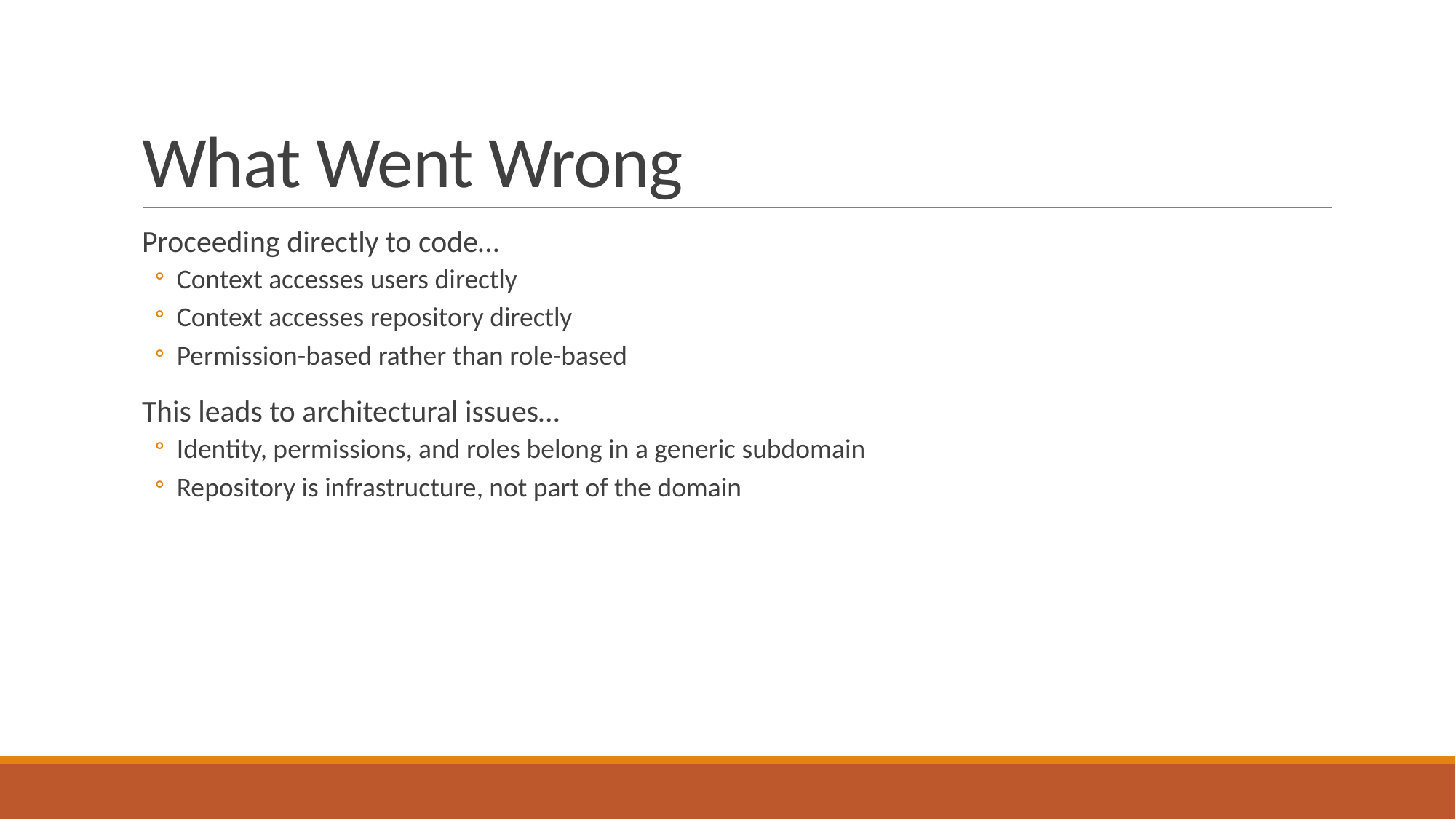

# What Went Wrong
Proceeding directly to code…
Context accesses users directly
Context accesses repository directly
Permission-based rather than role-based
This leads to architectural issues…
Identity, permissions, and roles belong in a generic subdomain
Repository is infrastructure, not part of the domain